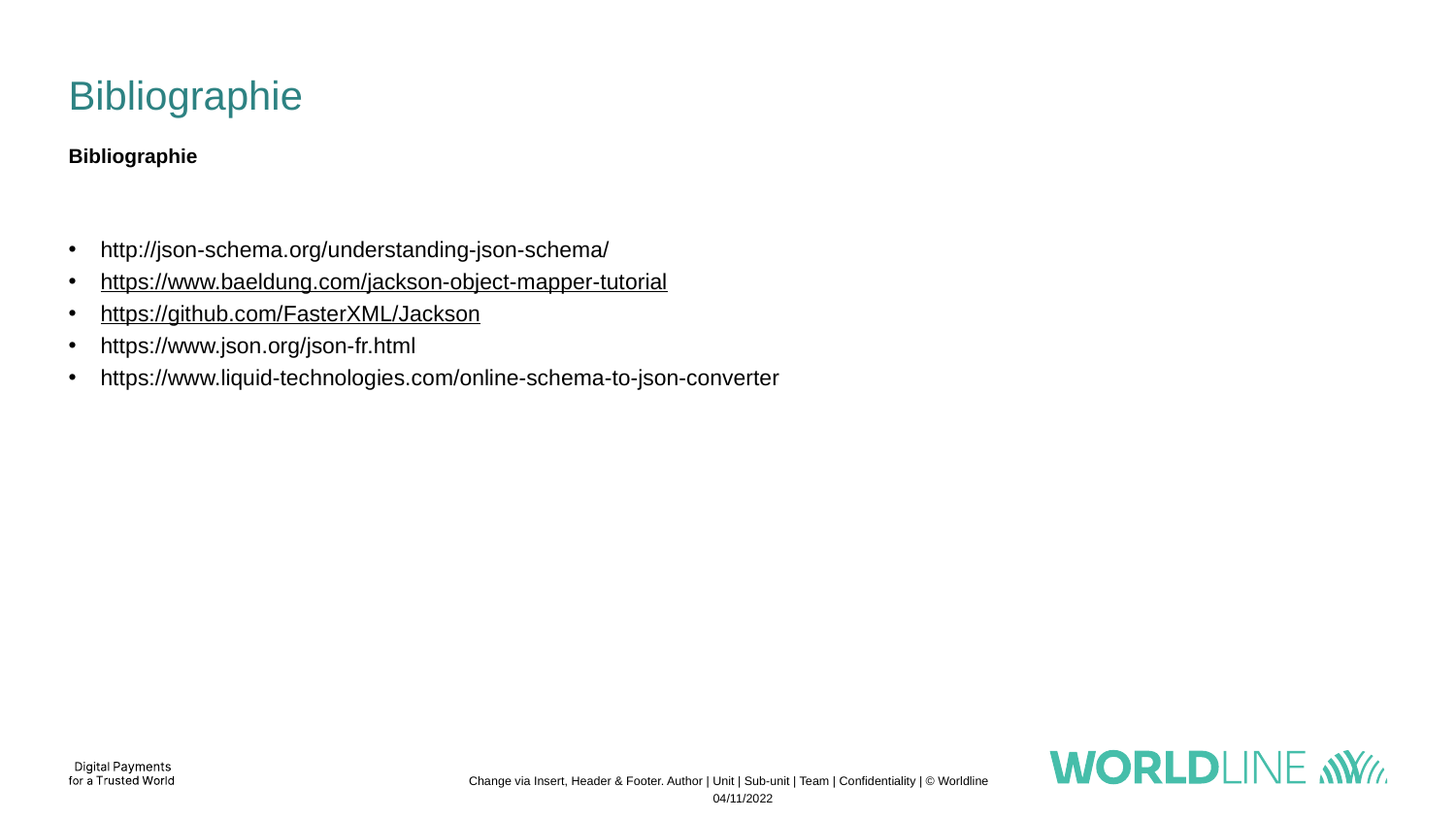

# Bibliographie
Bibliographie
http://json-schema.org/understanding-json-schema/
https://www.baeldung.com/jackson-object-mapper-tutorial
https://github.com/FasterXML/Jackson
https://www.json.org/json-fr.html
https://www.liquid-technologies.com/online-schema-to-json-converter
Change via Insert, Header & Footer. Author | Unit | Sub-unit | Team | Confidentiality | © Worldline
04/11/2022